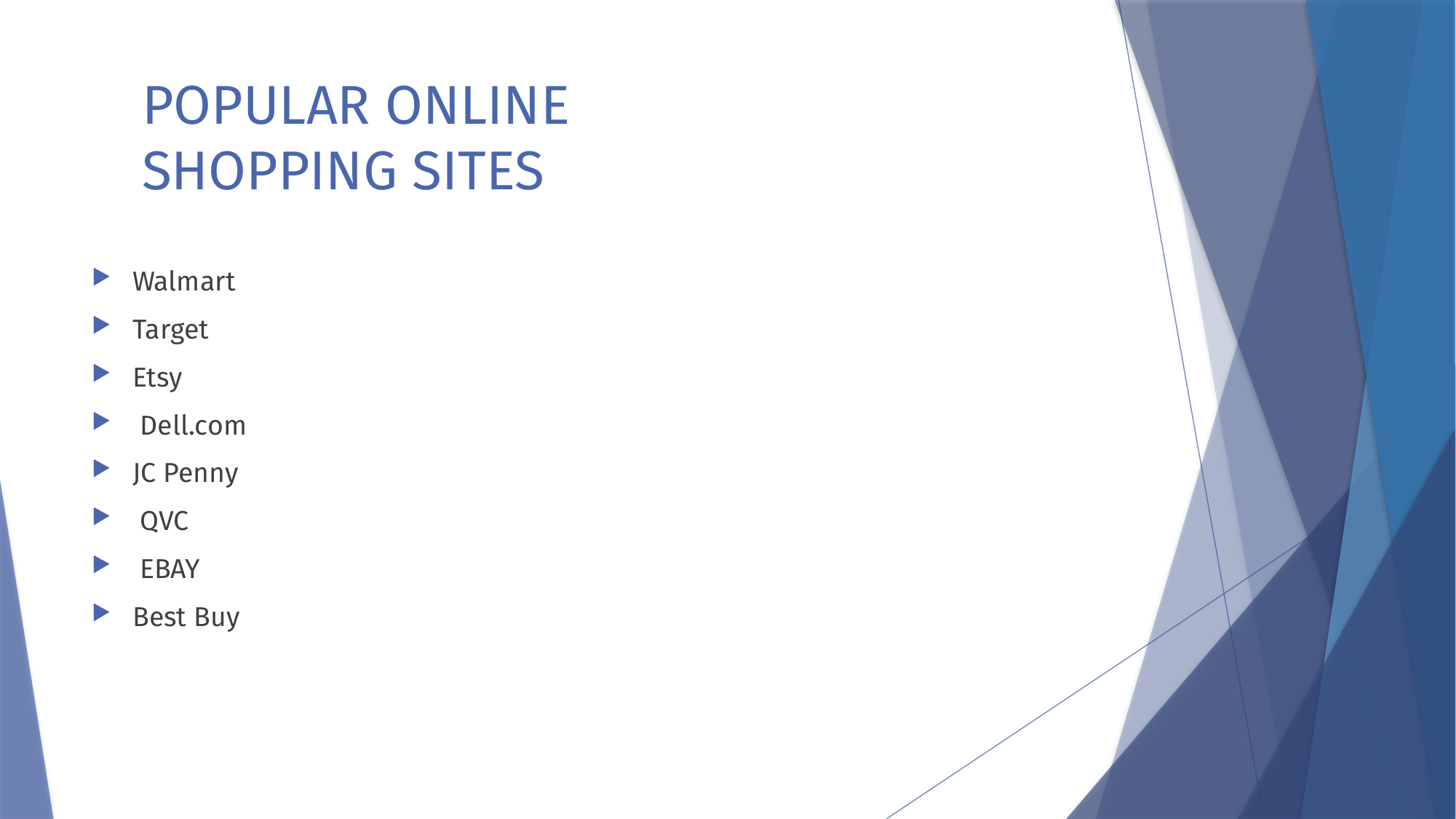

# POPULAR ONLINE SHOPPING SITES
Walmart
Target
Etsy
 Dell.com
JC Penny
 QVC
 EBAY
Best Buy